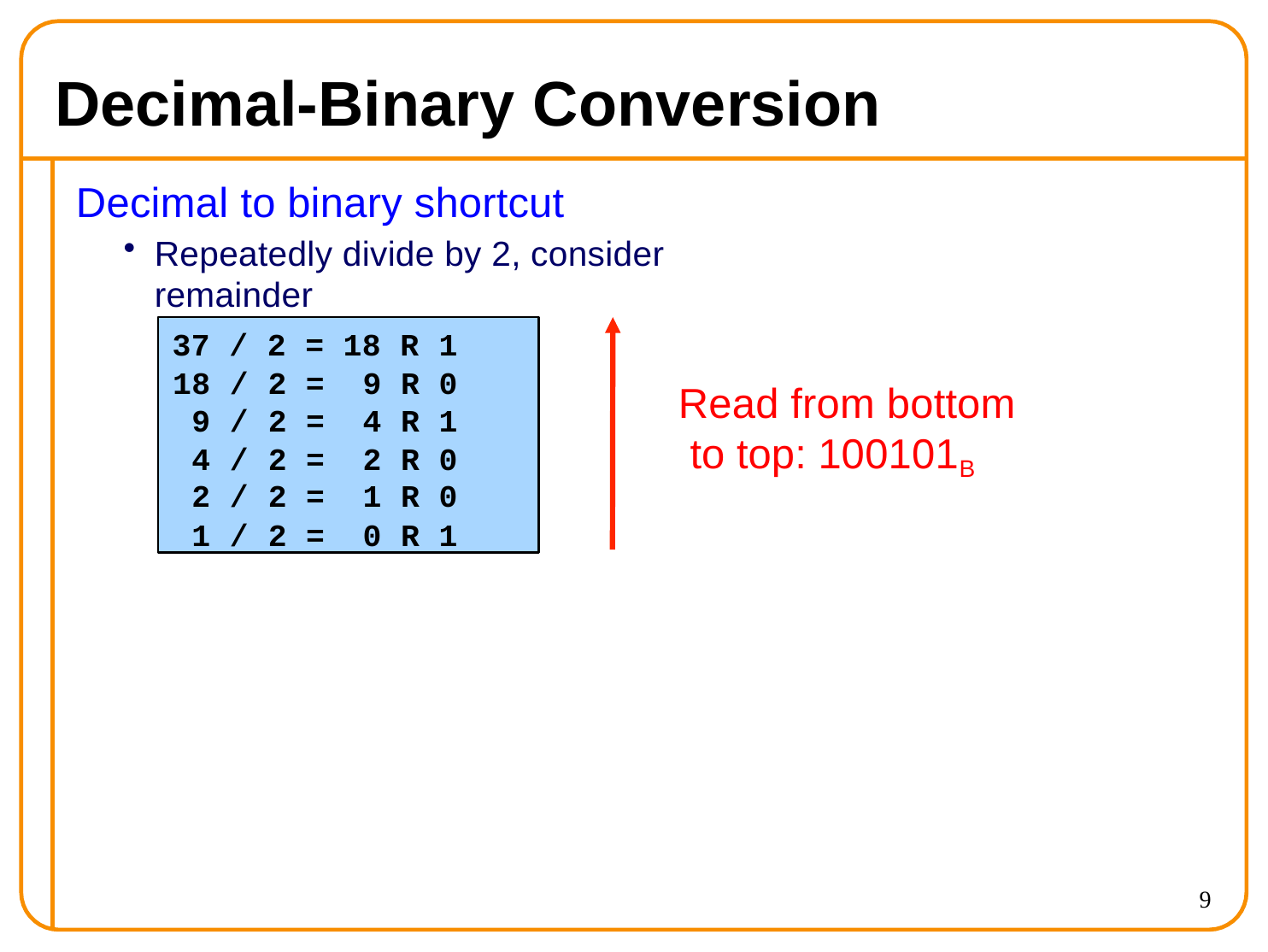

# Decimal-Binary Conversion
Decimal to binary shortcut
Repeatedly divide by 2, consider remainder
37 / 2 = 18 R 1
18 / 2 =	9 R 0
9 / 2 =	4 R 1
4 / 2 =	2 R 0
2 / 2 =	1 R 0
1 / 2 =	0 R 1

Read from bottom  to top: 100101B
9